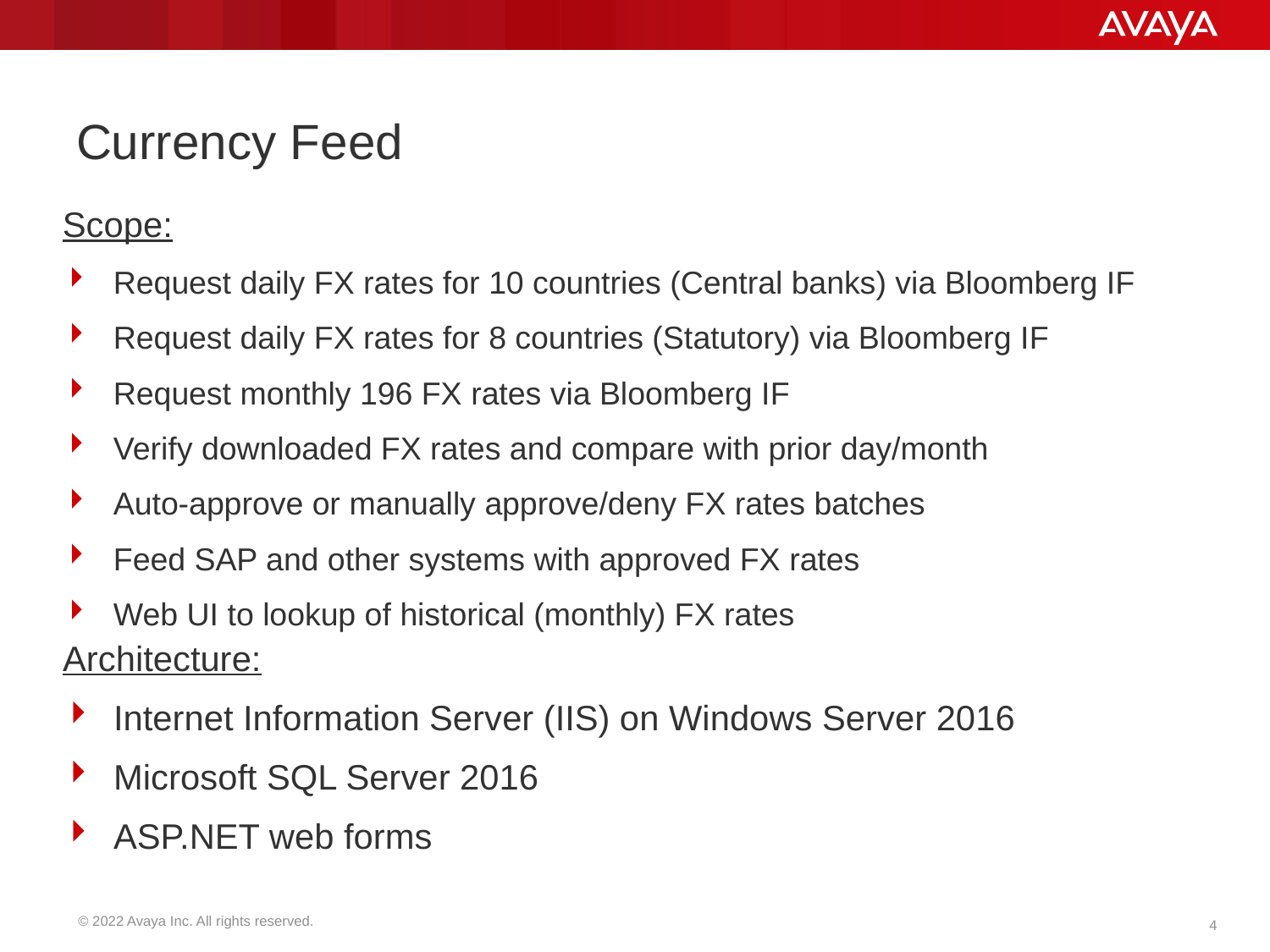

# Currency Feed
Scope:
Request daily FX rates for 10 countries (Central banks) via Bloomberg IF
Request daily FX rates for 8 countries (Statutory) via Bloomberg IF
Request monthly 196 FX rates via Bloomberg IF
Verify downloaded FX rates and compare with prior day/month
Auto-approve or manually approve/deny FX rates batches
Feed SAP and other systems with approved FX rates
Web UI to lookup of historical (monthly) FX rates
Architecture:
Internet Information Server (IIS) on Windows Server 2016
Microsoft SQL Server 2016
ASP.NET web forms